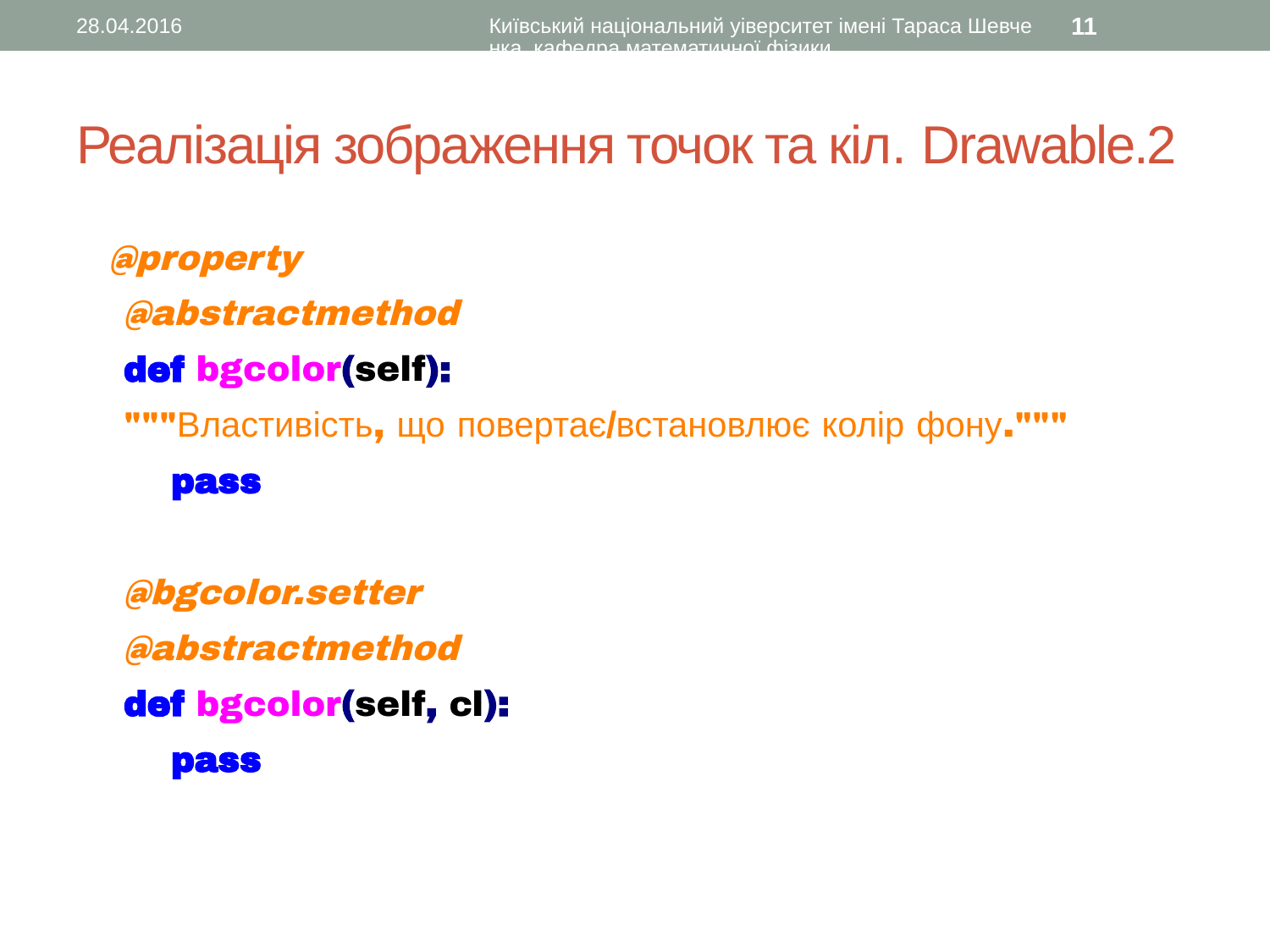

28.04.2016
Київський національний уіверситет імені Тараса Шевченка, кафедра математичної фізики
11
# Реалізація зображення точок та кіл. Drawable.2
  @property
    @abstractmethod
    def bgcolor(self):
    """Властивість, що повертає/встановлює колір фону."""
        pass

    @bgcolor.setter
    @abstractmethod
    def bgcolor(self, cl):
        pass